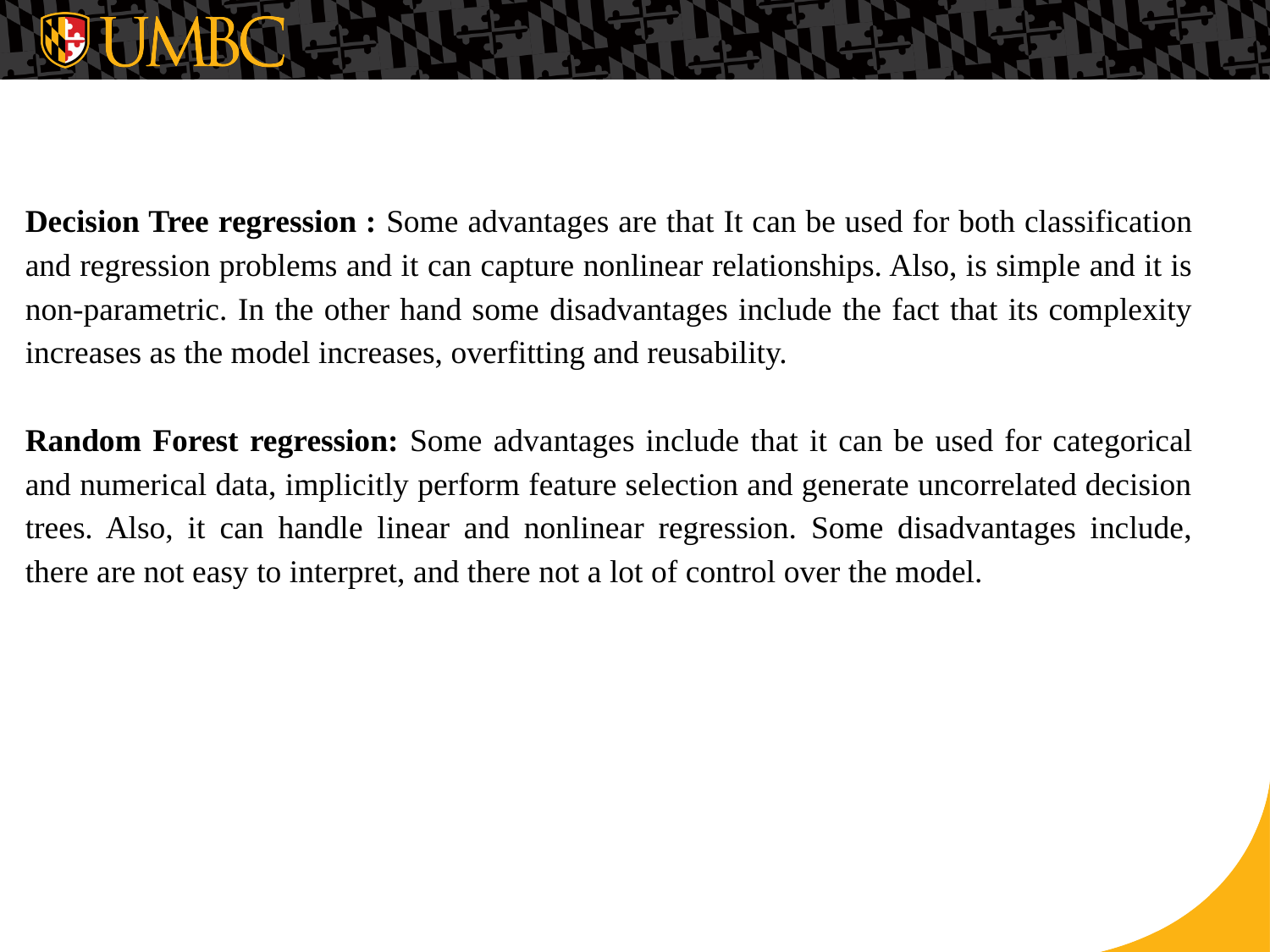

Decision Tree regression : Some advantages are that It can be used for both classification and regression problems and it can capture nonlinear relationships. Also, is simple and it is non-parametric. In the other hand some disadvantages include the fact that its complexity increases as the model increases, overfitting and reusability.

Random Forest regression: Some advantages include that it can be used for categorical and numerical data, implicitly perform feature selection and generate uncorrelated decision trees. Also, it can handle linear and nonlinear regression. Some disadvantages include, there are not easy to interpret, and there not a lot of control over the model.